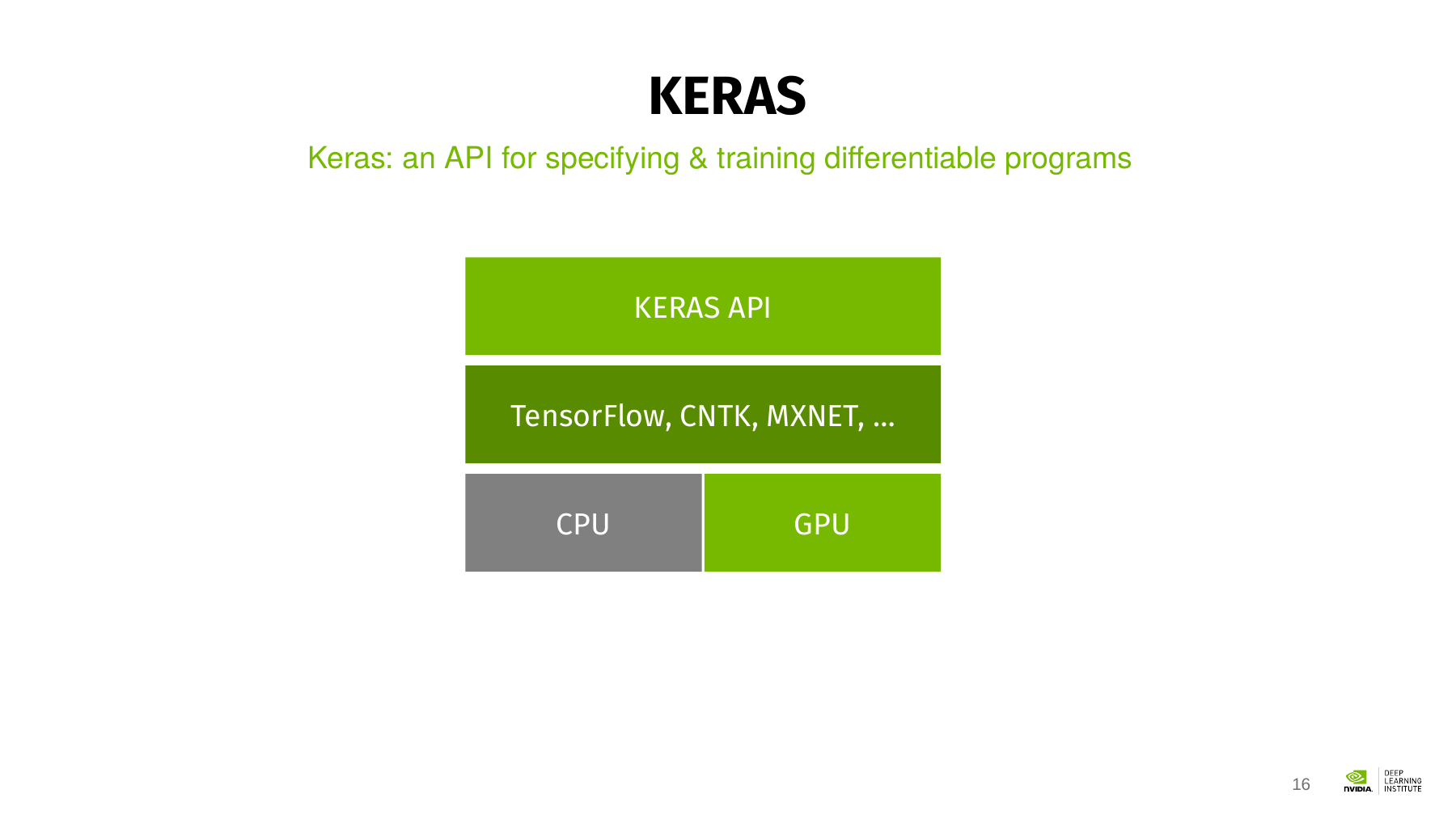

# Keras
Keras: an API for specifying & training differentiable programs
KERAS API
TensorFlow, CNTK, MXNET, …
GPU
CPU
16